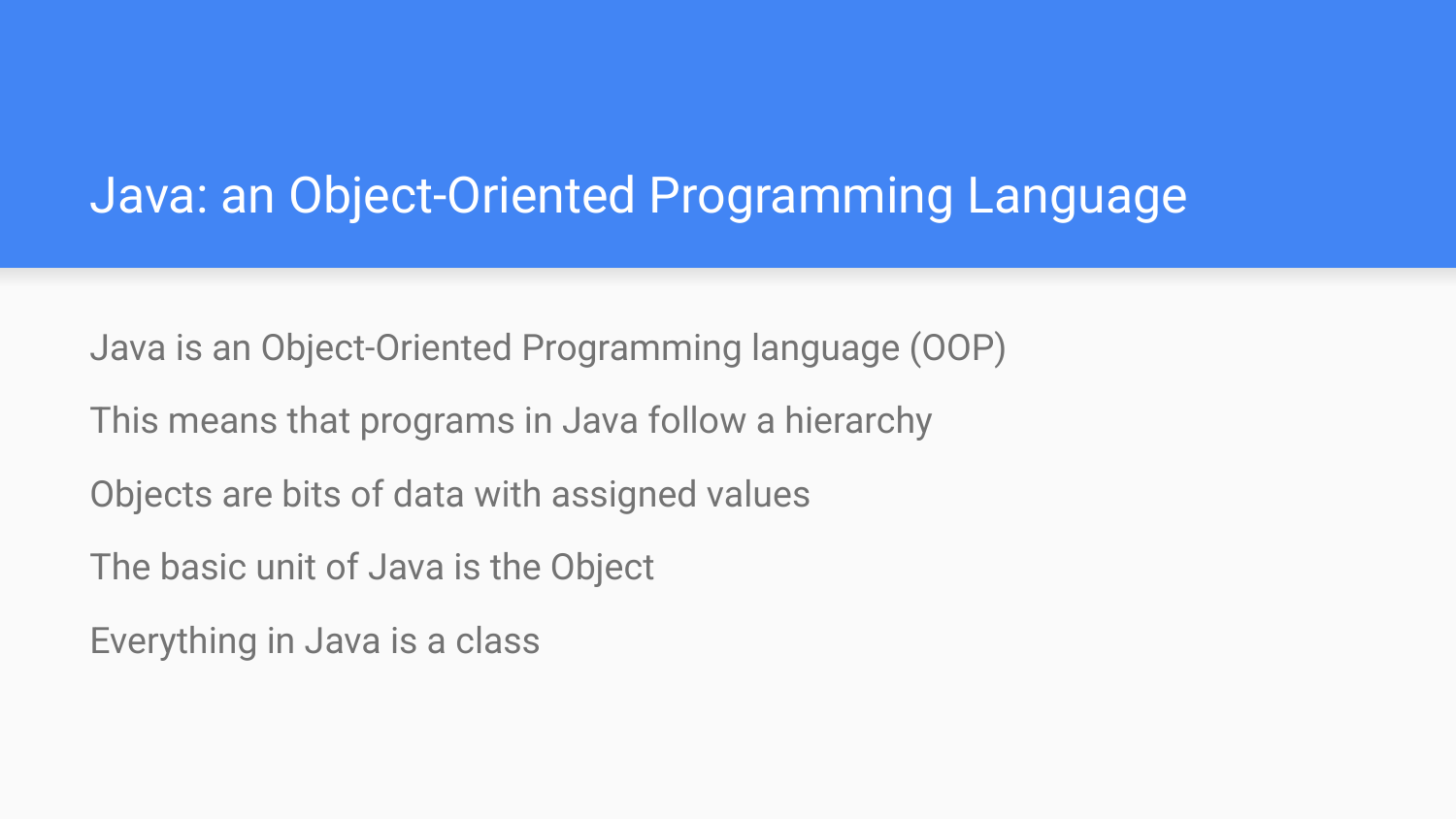

# Java: an Object-Oriented Programming Language
Java is an Object-Oriented Programming language (OOP)
This means that programs in Java follow a hierarchy
Objects are bits of data with assigned values
The basic unit of Java is the Object
Everything in Java is a class